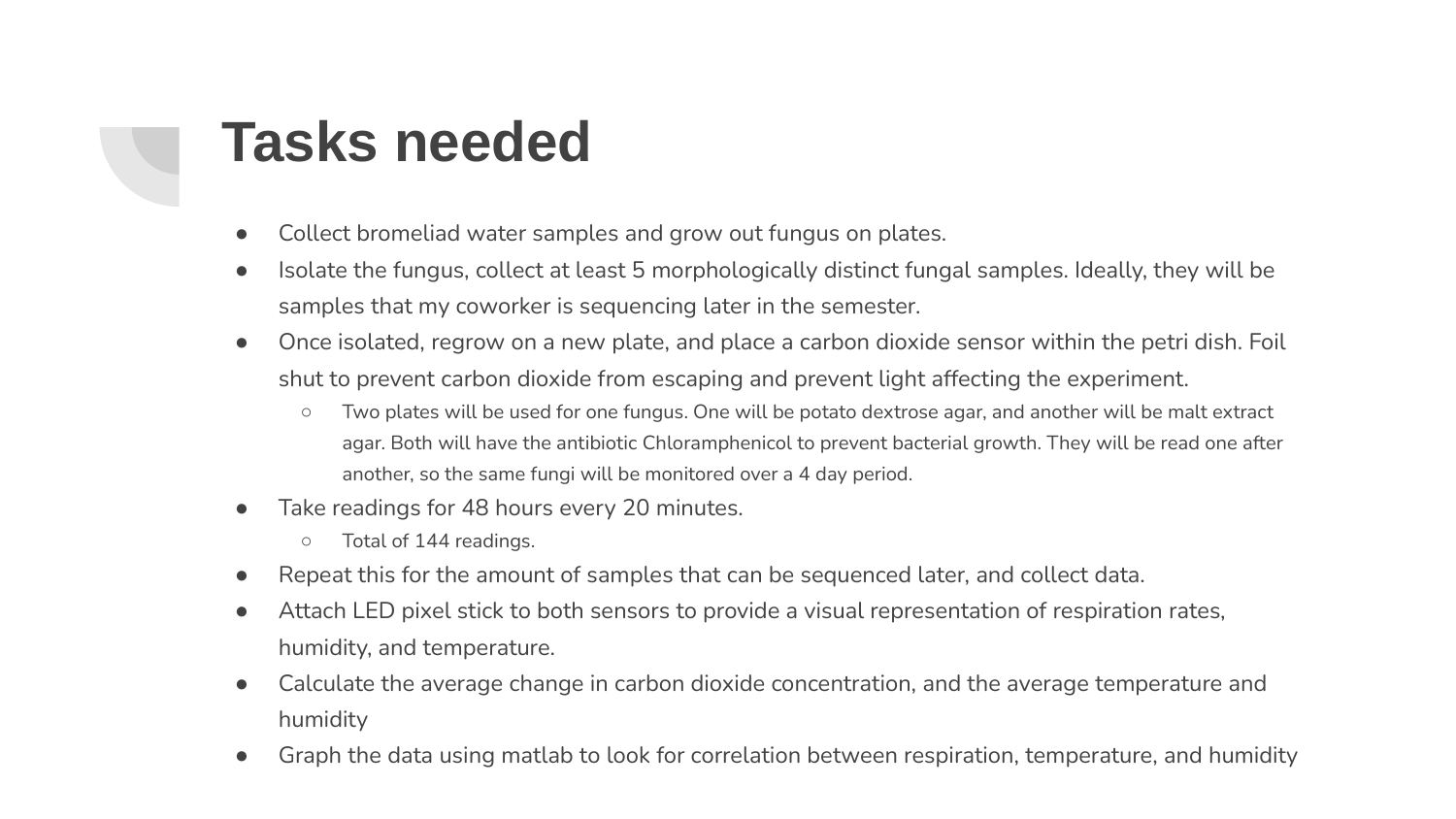

# Tasks needed
Collect bromeliad water samples and grow out fungus on plates.
Isolate the fungus, collect at least 5 morphologically distinct fungal samples. Ideally, they will be samples that my coworker is sequencing later in the semester.
Once isolated, regrow on a new plate, and place a carbon dioxide sensor within the petri dish. Foil shut to prevent carbon dioxide from escaping and prevent light affecting the experiment.
Two plates will be used for one fungus. One will be potato dextrose agar, and another will be malt extract agar. Both will have the antibiotic Chloramphenicol to prevent bacterial growth. They will be read one after another, so the same fungi will be monitored over a 4 day period.
Take readings for 48 hours every 20 minutes.
Total of 144 readings.
Repeat this for the amount of samples that can be sequenced later, and collect data.
Attach LED pixel stick to both sensors to provide a visual representation of respiration rates, humidity, and temperature.
Calculate the average change in carbon dioxide concentration, and the average temperature and humidity
Graph the data using matlab to look for correlation between respiration, temperature, and humidity